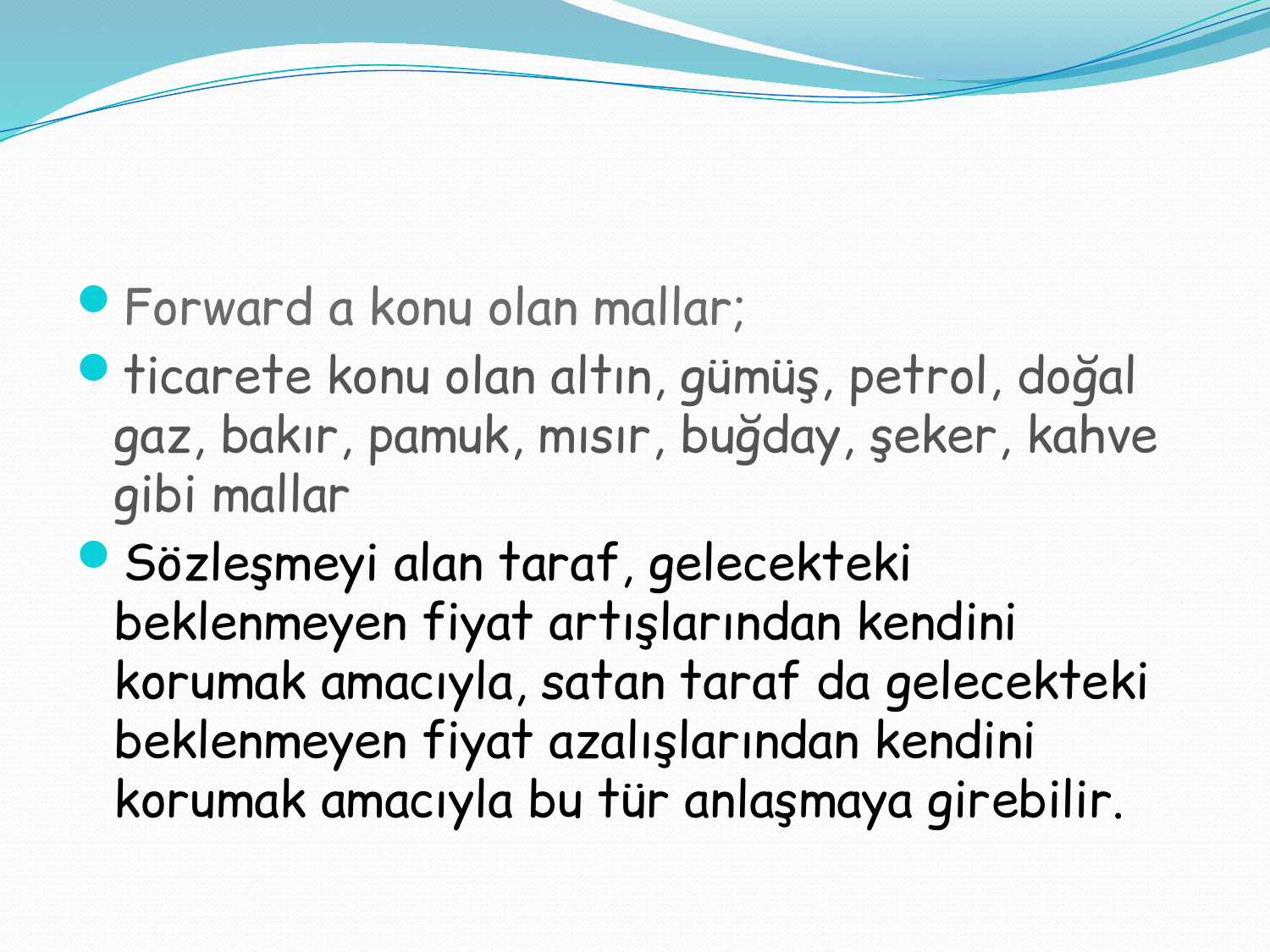

#
Forward a konu olan mallar;
ticarete konu olan altın, gümüş, petrol, doğal gaz, bakır, pamuk, mısır, buğday, şeker, kahve gibi mallar
Sözleşmeyi alan taraf, gelecekteki beklenmeyen fiyat artışlarından kendini korumak amacıyla, satan taraf da gelecekteki beklenmeyen fiyat azalışlarından kendini korumak amacıyla bu tür anlaşmaya girebilir.